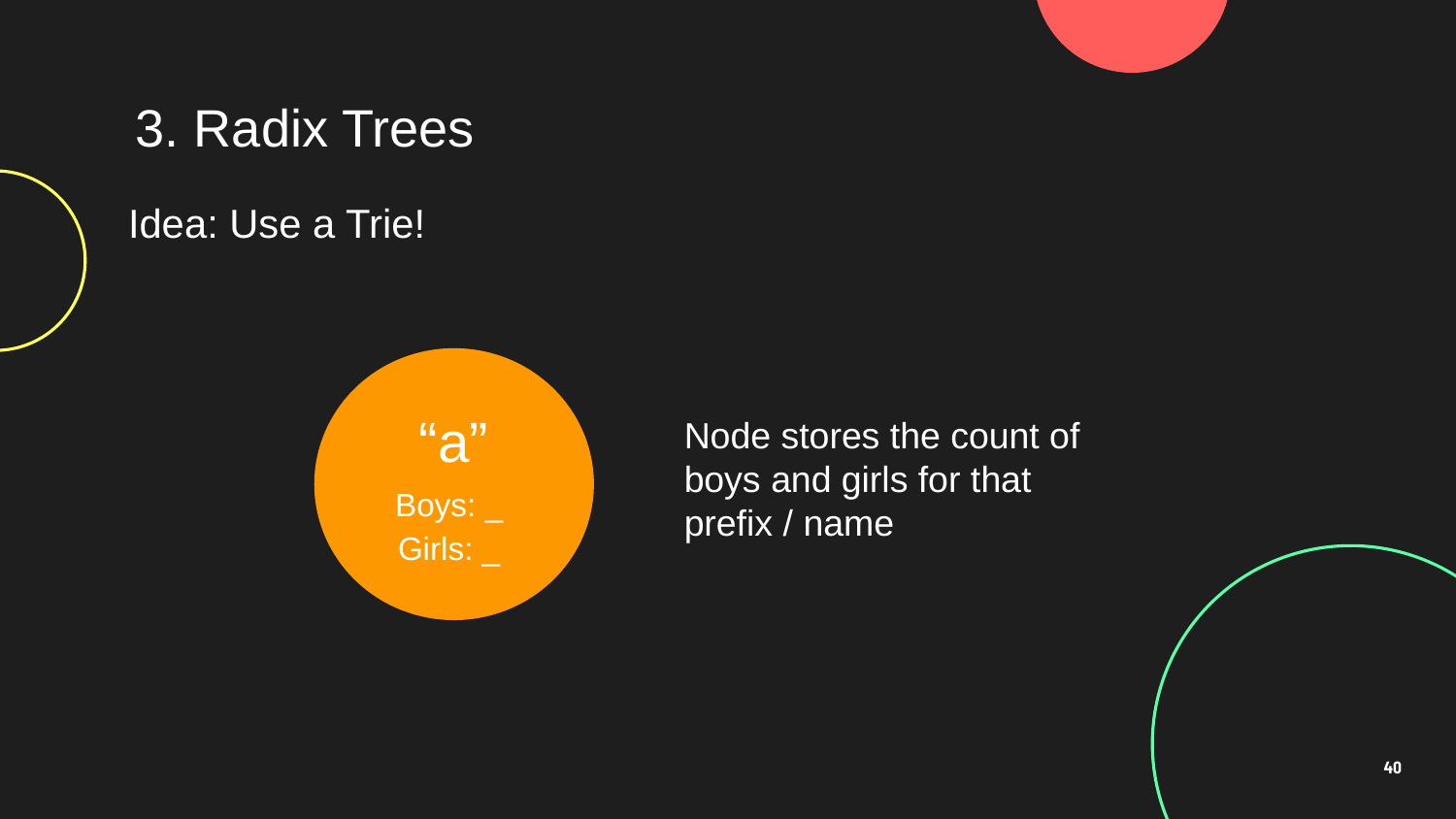

3. Radix Trees
Idea: Use a Trie!

“a”
Node stores the count of boys and girls for that prefix / name
Boys: _
Girls: _
40